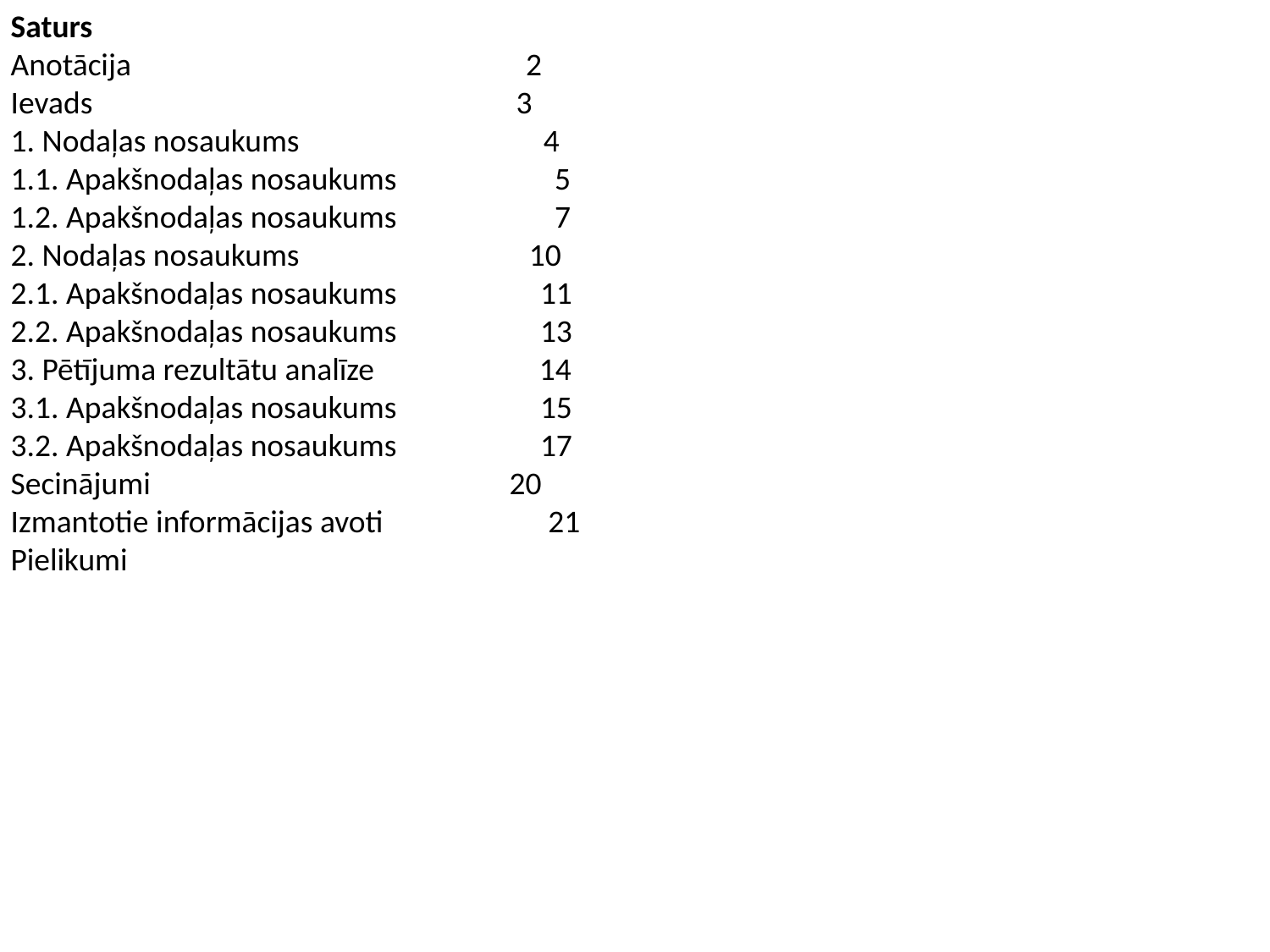

Saturs
Anotācija                                                       2
Ievads                                                           3
1. Nodaļas nosaukums                                  4
1.1. Apakšnodaļas nosaukums                      5
1.2. Apakšnodaļas nosaukums                      7
2. Nodaļas nosaukums                                10
2.1. Apakšnodaļas nosaukums                    11
2.2. Apakšnodaļas nosaukums                    13
3. Pētījuma rezultātu analīze                       14
3.1. Apakšnodaļas nosaukums                    15
3.2. Apakšnodaļas nosaukums                    17
Secinājumi                                                  20
Izmantotie informācijas avoti                       21
Pielikumi